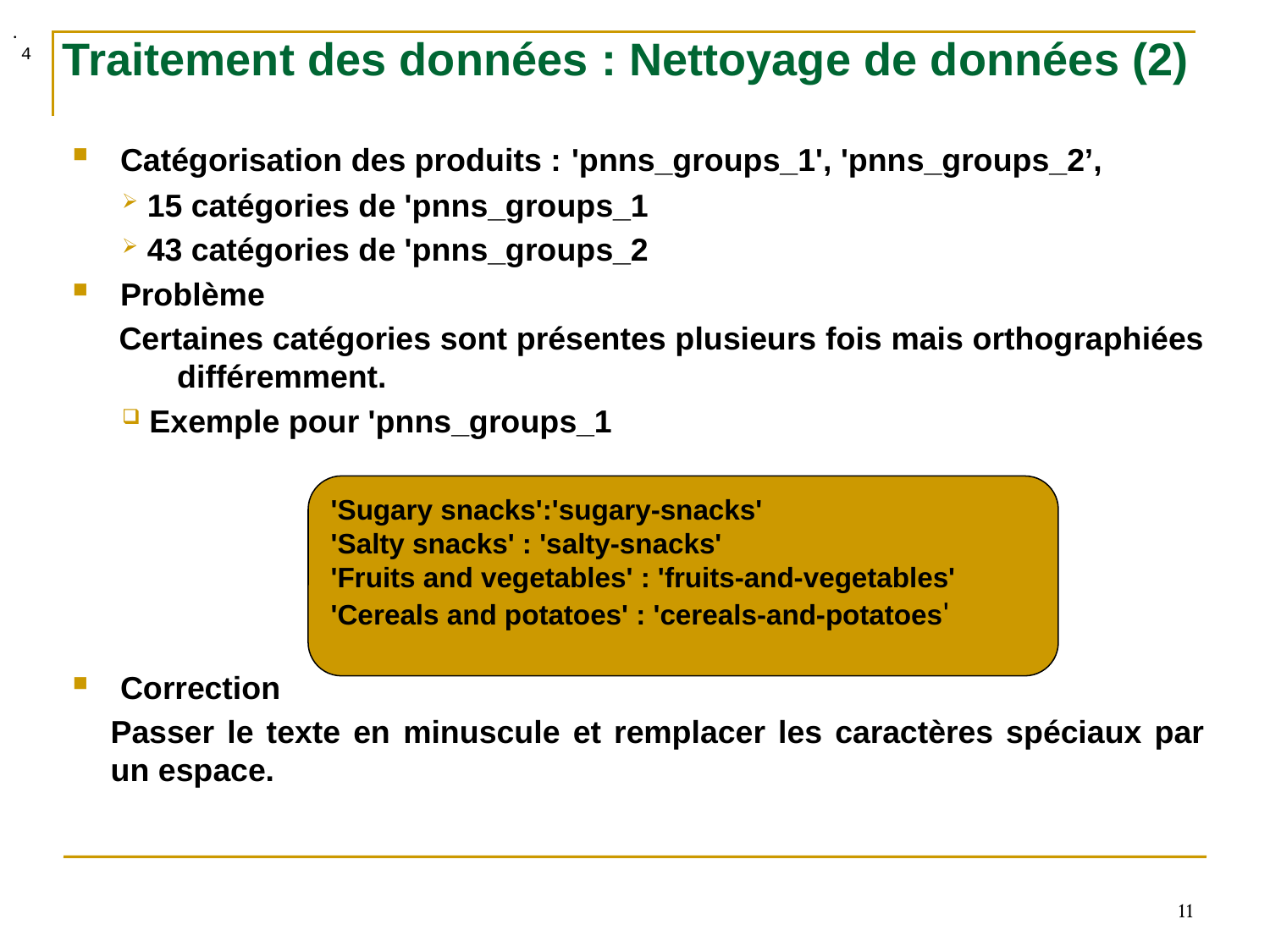

.
# Traitement des données : Nettoyage de données (2)
4
Catégorisation des produits : 'pnns_groups_1', 'pnns_groups_2’,
 15 catégories de 'pnns_groups_1
 43 catégories de 'pnns_groups_2
Problème
     Certaines catégories sont présentes plusieurs fois mais orthographiées          différemment.
 Exemple pour 'pnns_groups_1

Correction
Passer le texte en minuscule et remplacer les caractères spéciaux par un espace.

'Sugary snacks':'sugary-snacks'
'Salty snacks' : 'salty-snacks'
'Fruits and vegetables' : 'fruits-and-vegetables'
'Cereals and potatoes' : 'cereals-and-potatoes'
11